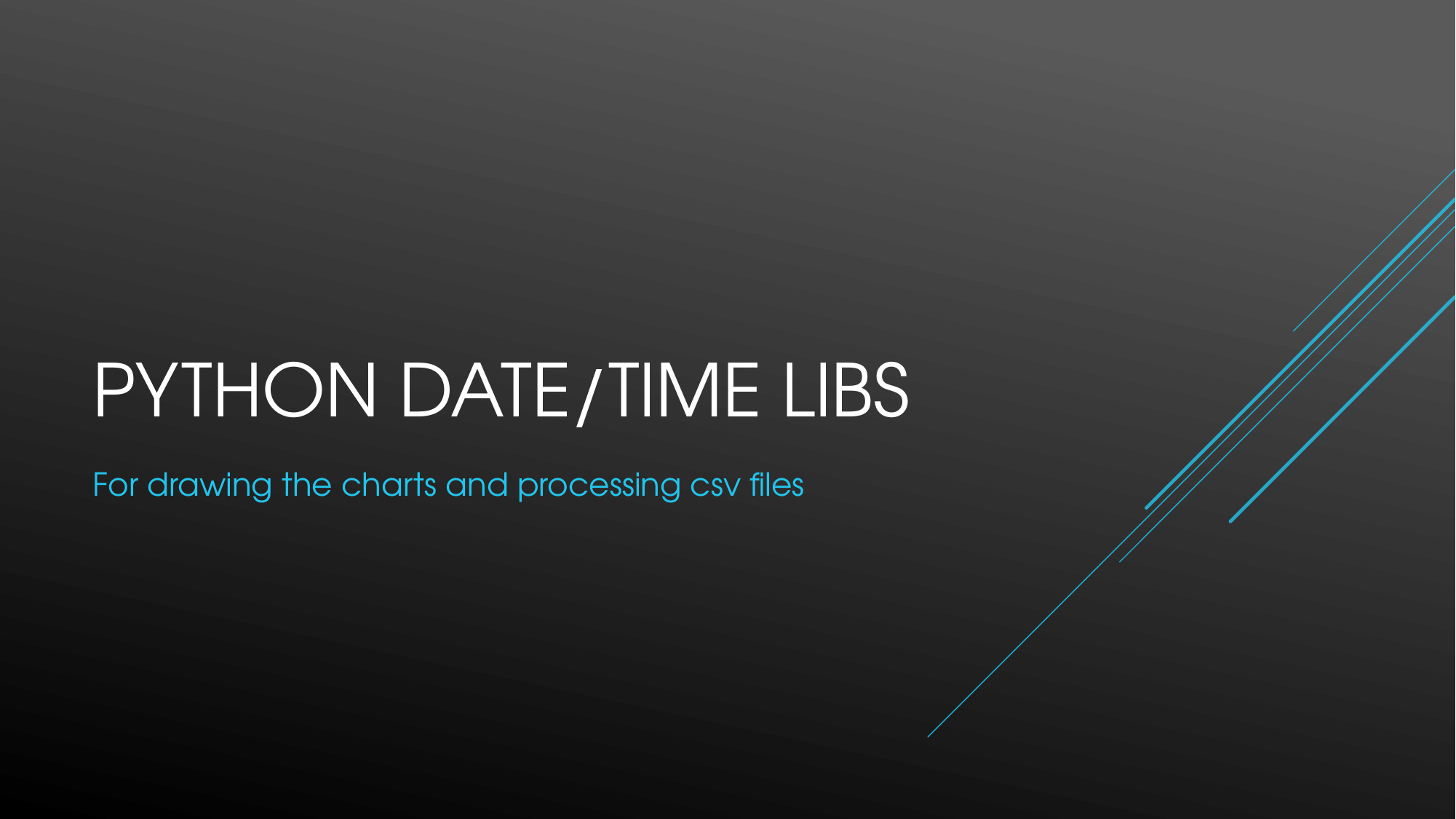

# Python Date/Time Libs
For drawing the charts and processing csv files